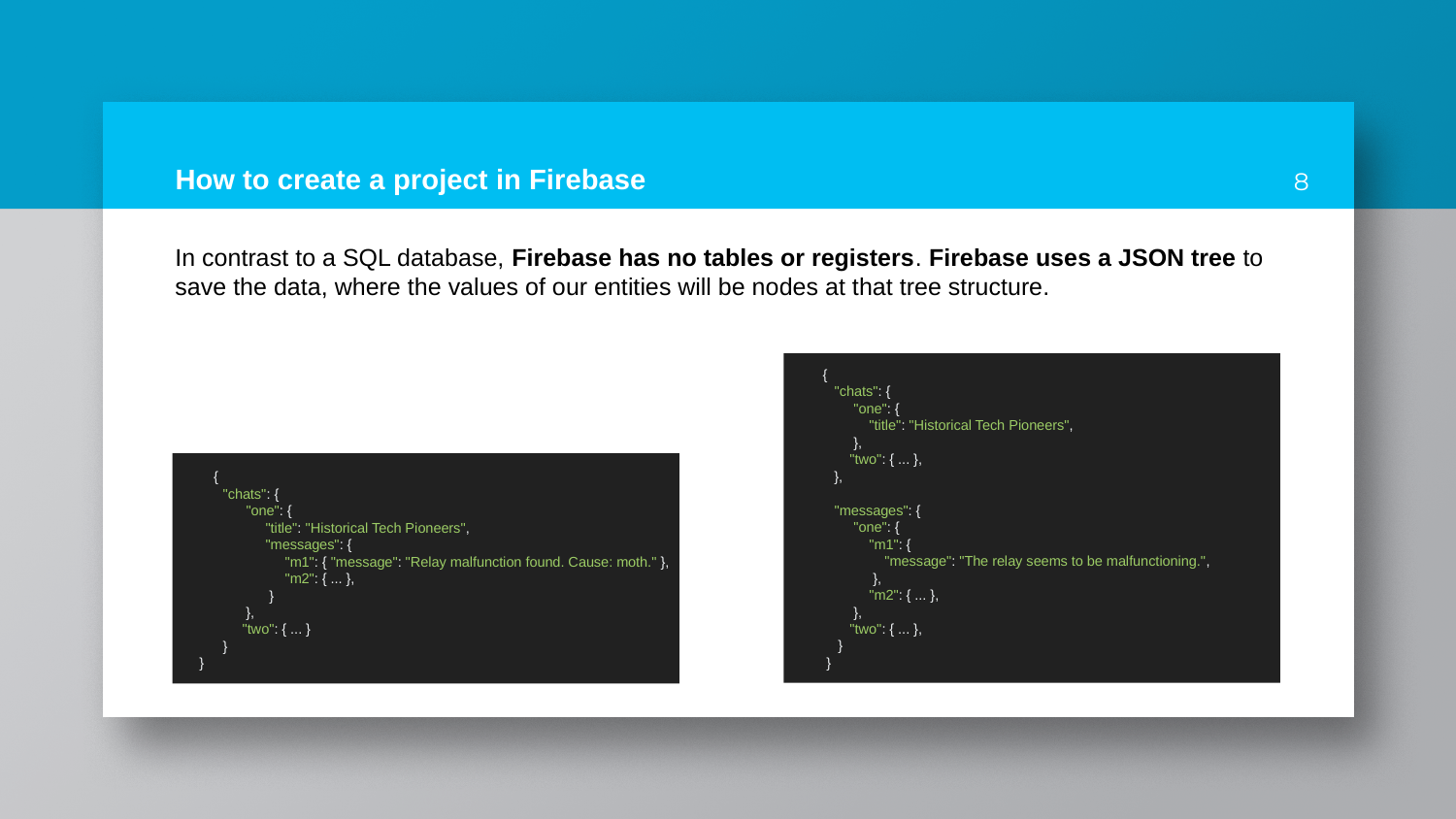

# How to create a project in Firebase
8
In contrast to a SQL database, Firebase has no tables or registers. Firebase uses a JSON tree to save the data, where the values of our entities will be nodes at that tree structure.
          {
             "chats": {
                  "one": {
                      "title": "Historical Tech Pioneers",
                  },
                 "two": { ... },
             },
             "messages": {
                  "one": {
                      "m1": {
                          "message": "The relay seems to be malfunctioning.",
                       },
                      "m2": { ... },
                  },
                 "two": { ... },
              }
           }
         {
             "chats": {
                   "one": {
                        "title": "Historical Tech Pioneers",
                        "messages": {
                             "m1": { "message": "Relay malfunction found. Cause: moth." },
                             "m2": { ... },
                         }
                   },
                  "two": { ... }
             }
       }